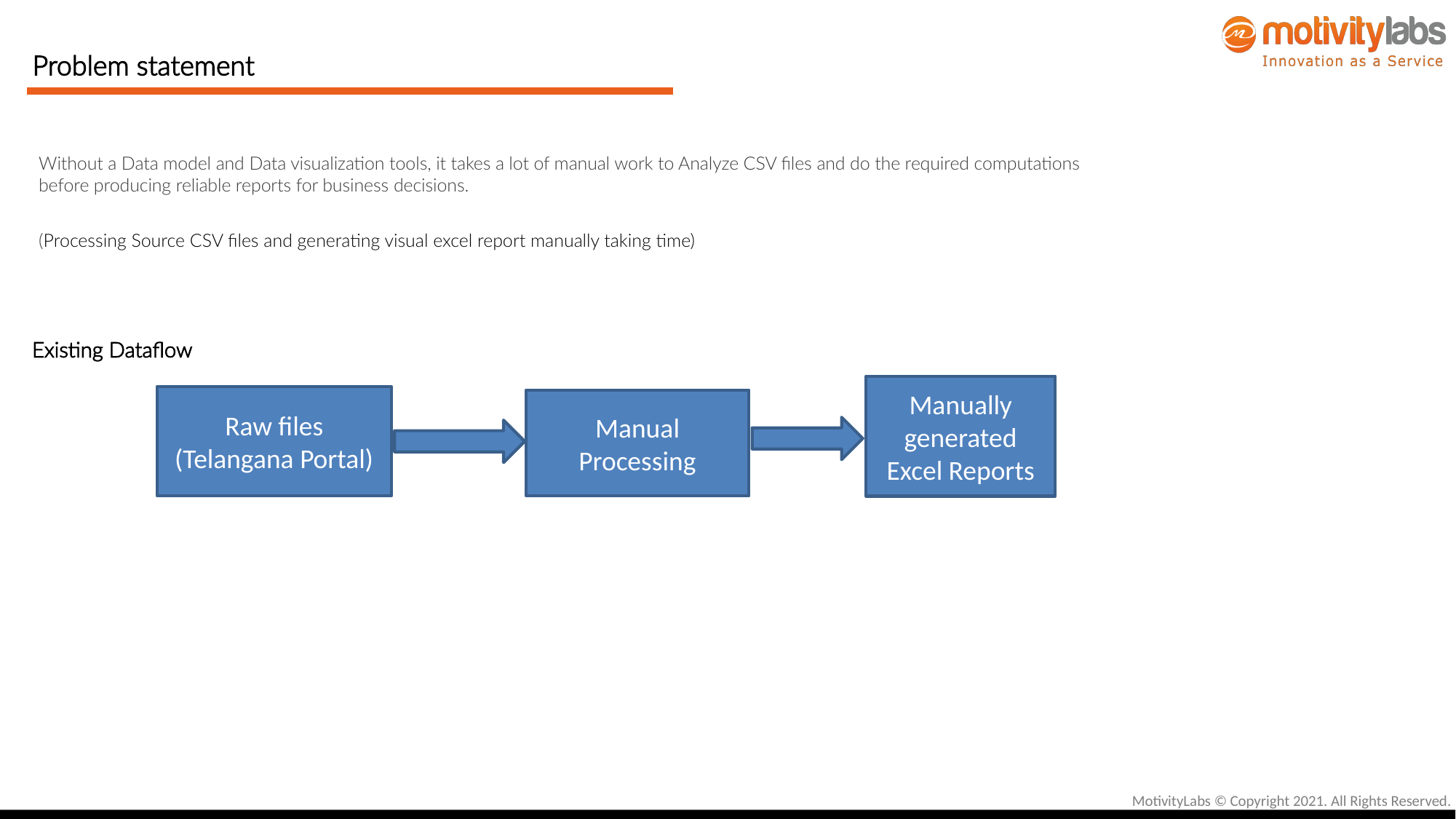

Problem statement

Without a Data model and Data visualization tools, it takes a lot of manual work to Analyze CSV files and do the required computations before producing reliable reports for business decisions.

(Processing Source CSV files and generating visual excel report manually taking time)

Existing Dataflow
Manually generated Excel Reports
Raw files
(Telangana Portal)
Manual Processing